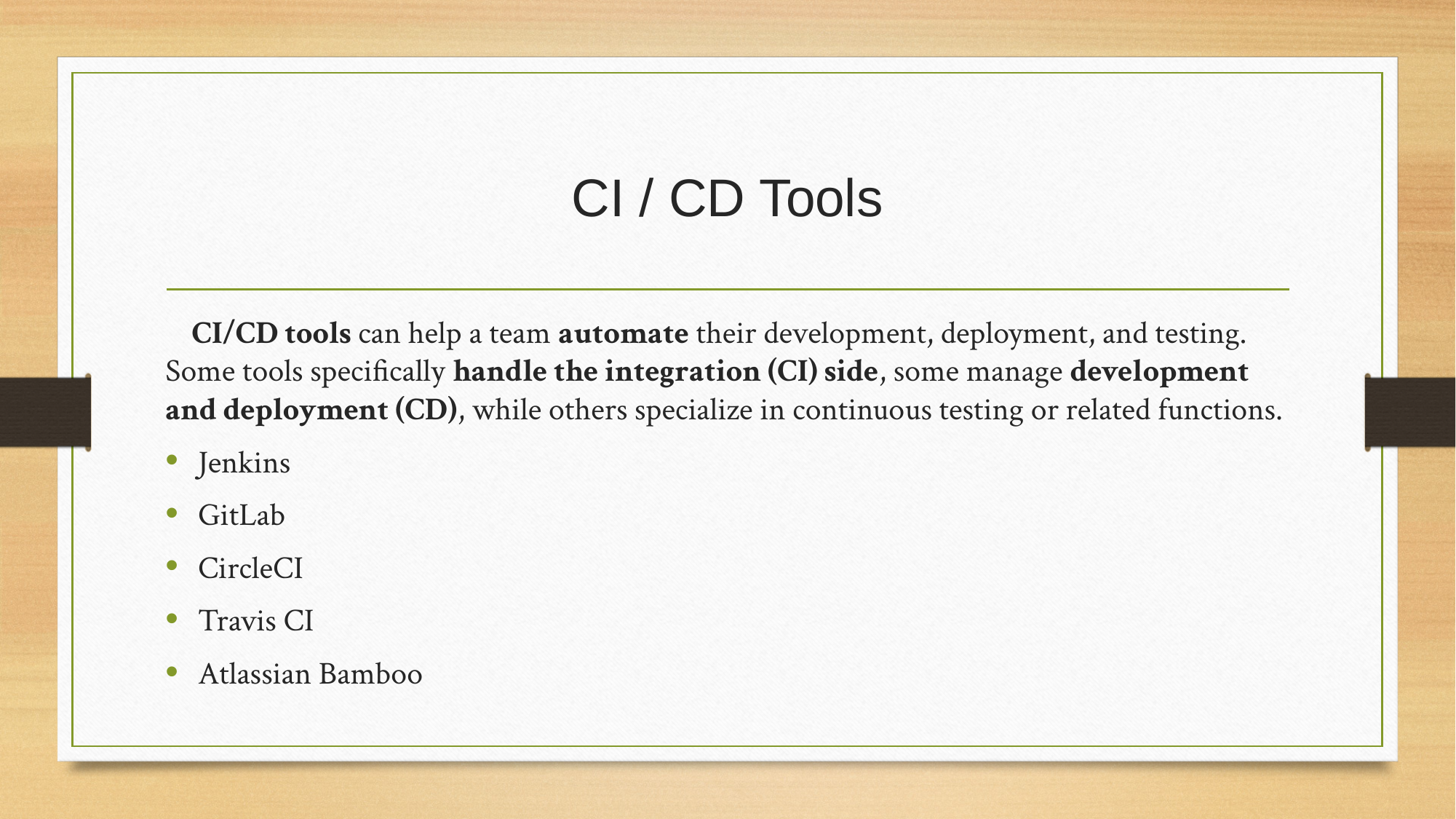

# CI / CD Tools
    CI/CD tools can help a team automate their development, deployment, and testing. Some tools specifically handle the integration (CI) side, some manage development and deployment (CD), while others specialize in continuous testing or related functions.
Jenkins
GitLab
CircleCI
Travis CI
Atlassian Bamboo